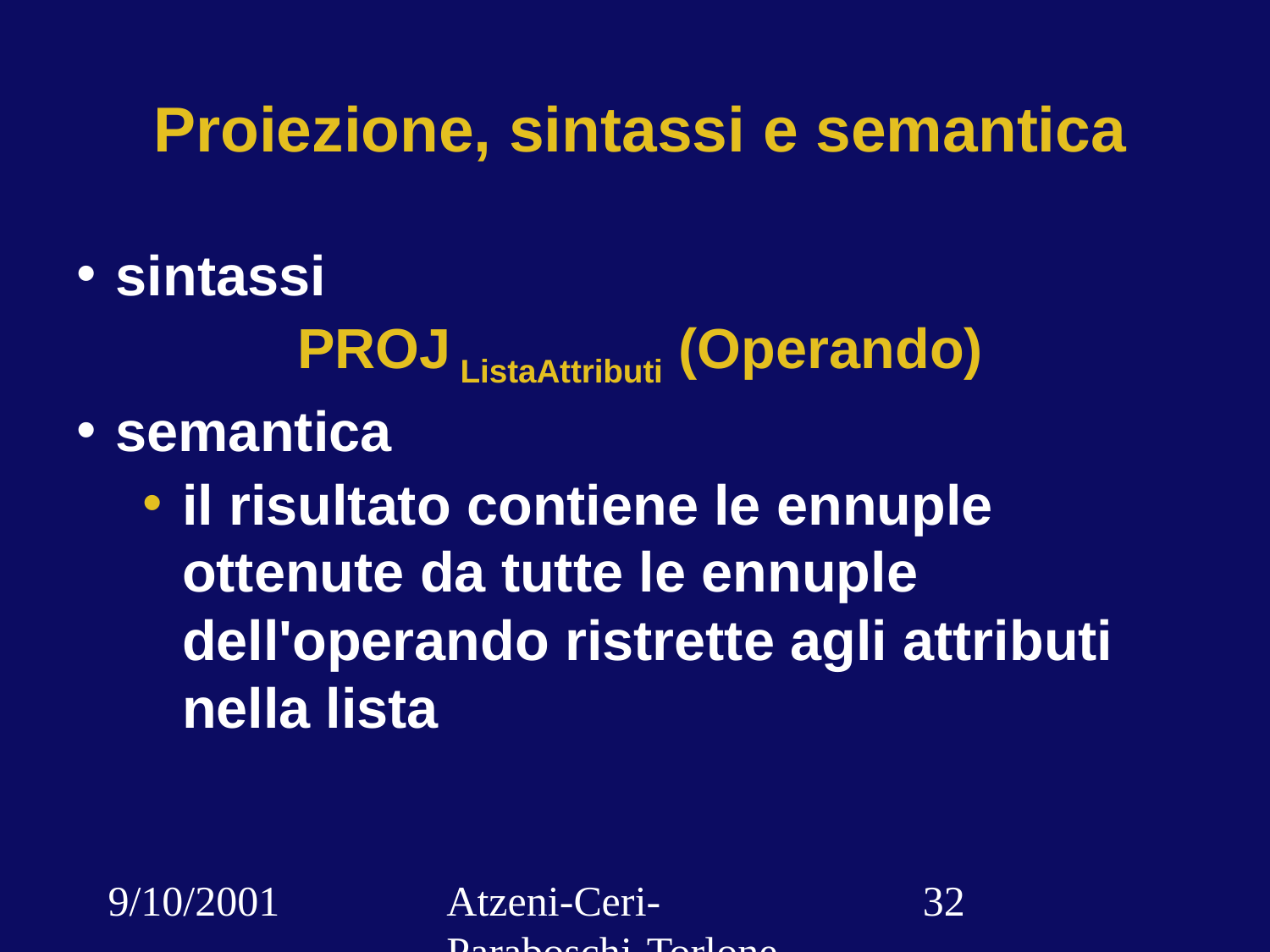

# Proiezione, sintassi e semantica
sintassi
PROJ ListaAttributi (Operando)
semantica
il risultato contiene le ennuple ottenute da tutte le ennuple dell'operando ristrette agli attributi nella lista

9/10/2001
Atzeni-Ceri-Paraboschi-Torlone, Basi di dati, Capitolo 3
32